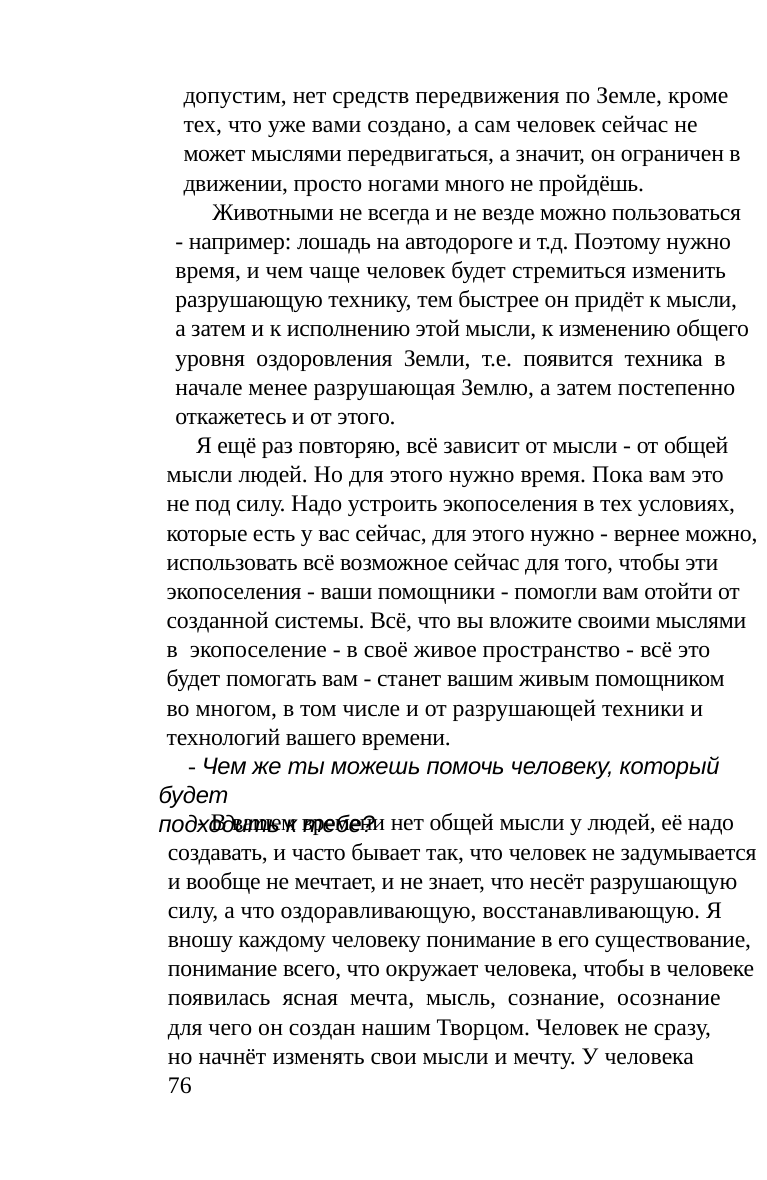

допустим, нет средств передвижения по Земле, кроме
тех, что уже вами создано, а сам человек сейчас не
может мыслями передвигаться, а значит, он ограничен в
движении, просто ногами много не пройдёшь.

появится энергия его мечты, чистой и ясной. Человек
начнёт стремиться сам, что-то изменить в своей жизни,
в своем окружении. Его мысли, его мечта начнут ра-
ботать. Вокруг него появятся люди, которые будут
понимать его и помогать ему разобраться в том, в чём он
заблуждался. А часто бывает так, что человек считает,
что  у него чистые помыслы, но почему-то его мечты
не всегда сбываются. А я помогаю разобраться этому
человеку в его ошибках и тогда он сам увидит, в чём он
ошибался и изменит сам себя. Вот тогда действительно
у него появятся Чистые помыслы. И все мудрецы будут
видеть их и помогать этому человеку во многом.

Животными не всегда и не везде можно пользоваться

- например: лошадь на автодороге и т.д. Поэтому нужно
время, и чем чаще человек будет стремиться изменить
разрушающую технику, тем быстрее он придёт к мысли,
а затем и к исполнению этой мысли, к изменению общего
уровня  оздоровления  Земли,  т.е.  появится  техника  в
начале менее разрушающая Землю, а затем постепенно
откажетесь и от этого.

Я ещё раз повторяю, всё зависит от мысли - от общей
мысли людей. Но для этого нужно время. Пока вам это
не под силу. Надо устроить экопоселения в тех условиях,
которые есть у вас сейчас, для этого нужно - вернее можно,
использовать всё возможное сейчас для того, чтобы эти
экопоселения - ваши помощники - помогли вам отойти от
созданной системы. Всё, что вы вложите своими мыслями
в  экопоселение - в своё живое пространство - всё это
будет помогать вам - станет вашим живым помощником
во многом, в том числе и от разрушающей техники и
технологий вашего времени.

Человеку с Чистыми помыслами помогает  Вселен-
ная. Он становится спокойным, уверенным в своих
действиях, у него нет злобности к окружению, в нём
просыпаются Чистые помыслы ко всему и всем: к
людям, растениям, животным,  к насекомым и т.д. Он
любит всех и всё вокруг и его любят все и всё вокруг
него. Он любит жизнь и жизнь любит его и даёт ему всё
для его процветания. Я всем своим умением помогаю
людям в этом.

Храмы у его места силы

- Чем же ты можешь помочь человеку, который будет
подходить к тебе?

1. Прикоснись ко мне, я сделаю  твои мысли, чув-
ства, ощущения чистыми и светлыми. И ты начнёшь
понимать мироздание.

- В вашем времени нет общей мысли у людей, её надо
создавать, и часто бывает так, что человек не задумывается
и вообще не мечтает, и не знает, что несёт разрушающую
силу, а что оздоравливающую, восстанавливающую. Я
вношу каждому человеку понимание в его существование,
понимание всего, что окружает человека, чтобы в человеке
появилась  ясная  мечта,  мысль,  сознание,  осознание
для чего он создан нашим Творцом. Человек не сразу,
но начнёт изменять свои мысли и мечту. У человека
76

2. Чистота в отношениях между людьми.

3. Чистота действий в яви с Чистыми помыслами.

***

77